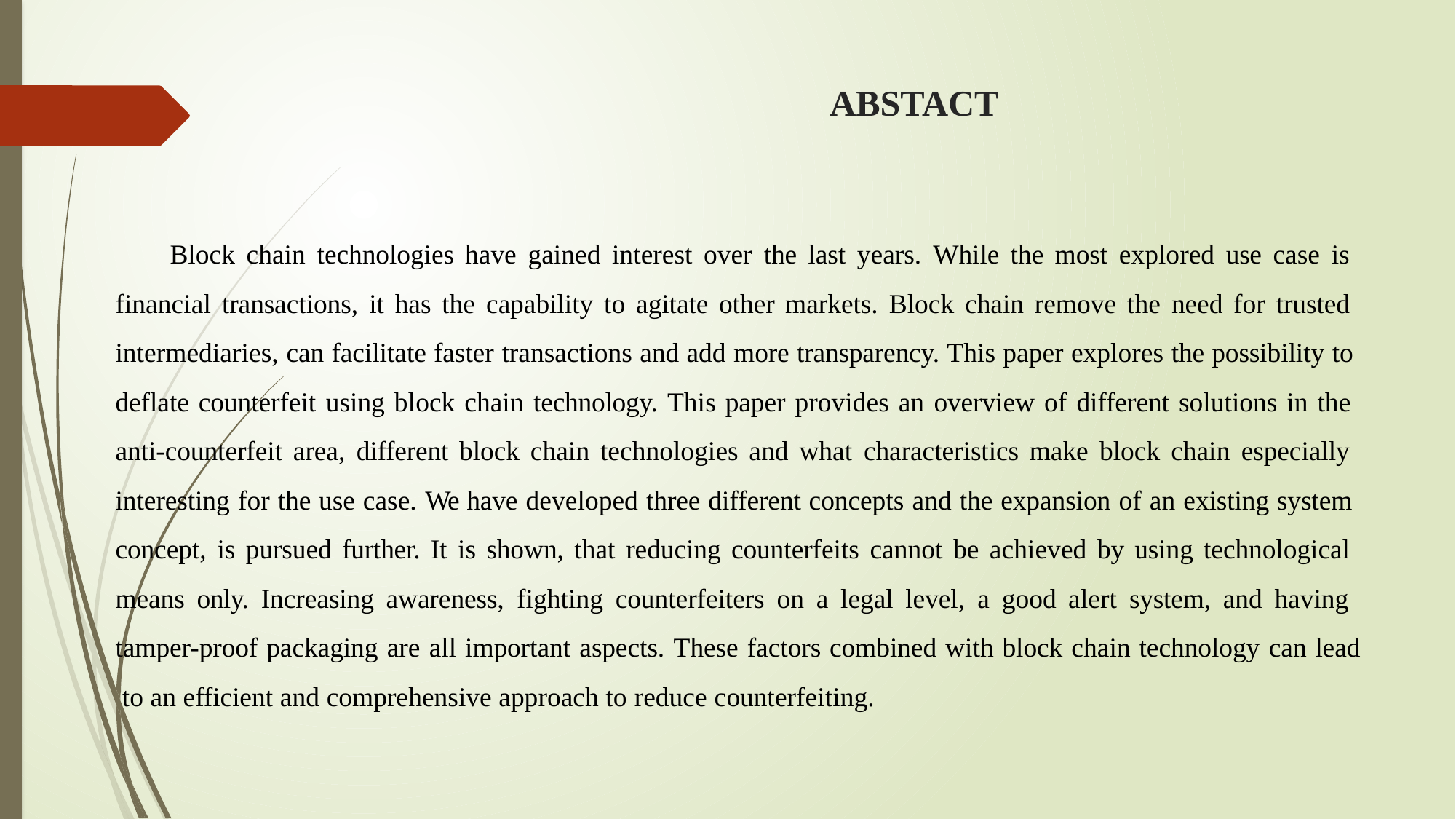

# ABSTACT
Block chain technologies have gained interest over the last years. While the most explored use case is  financial transactions, it has the capability to agitate other markets. Block chain remove the need for trusted  intermediaries, can facilitate faster transactions and add more transparency. This paper explores the possibility to  deflate counterfeit using block chain technology. This paper provides an overview of different solutions in the  anti-counterfeit area, different block chain technologies and what characteristics make block chain especially  interesting for the use case. We have developed three different concepts and the expansion of an existing system  concept, is pursued further. It is shown, that reducing counterfeits cannot be achieved by using technological  means only. Increasing awareness, fighting counterfeiters on a legal level, a good alert system, and having  tamper-proof packaging are all important aspects. These factors combined with block chain technology can lead  to an efficient and comprehensive approach to reduce counterfeiting.